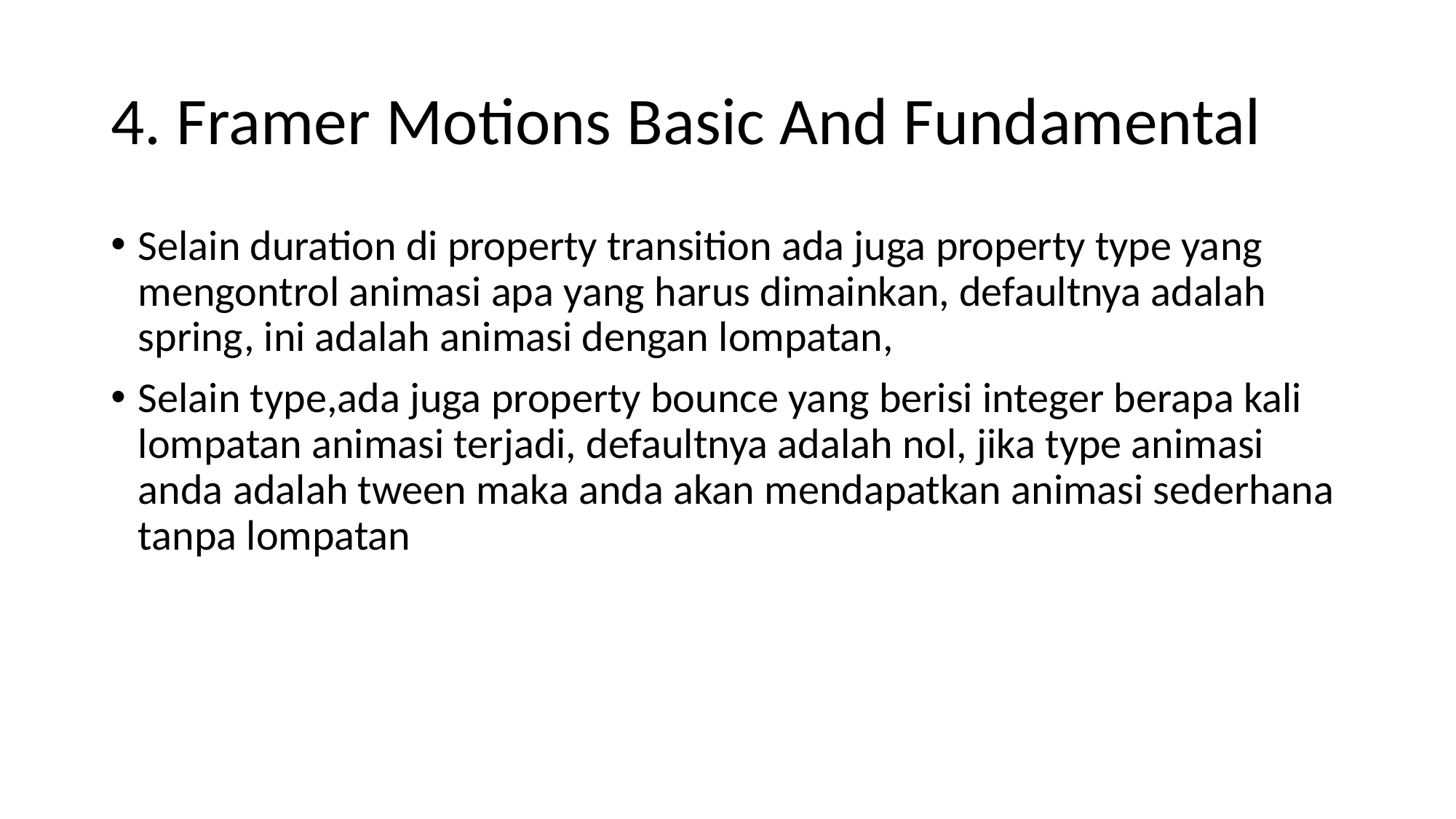

# 4. Framer Motions Basic And Fundamental
Selain duration di property transition ada juga property type yang mengontrol animasi apa yang harus dimainkan, defaultnya adalah spring, ini adalah animasi dengan lompatan,
Selain type,ada juga property bounce yang berisi integer berapa kali lompatan animasi terjadi, defaultnya adalah nol, jika type animasi anda adalah tween maka anda akan mendapatkan animasi sederhana tanpa lompatan